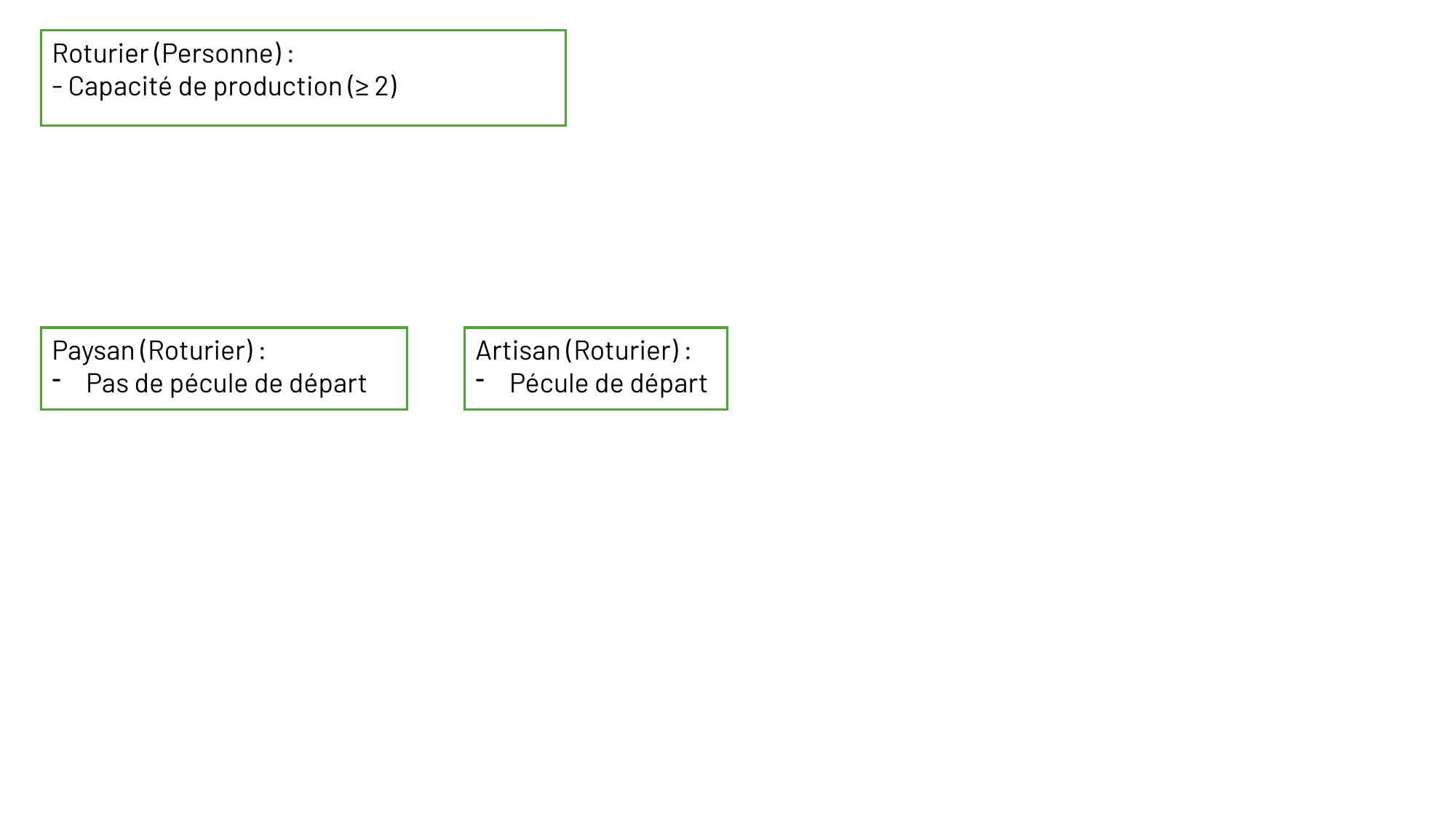

Roturier (Personne) :
- Capacité de production (≥ 2)
Paysan (Roturier) :
Pas de pécule de départ
Artisan (Roturier) :
Pécule de départ